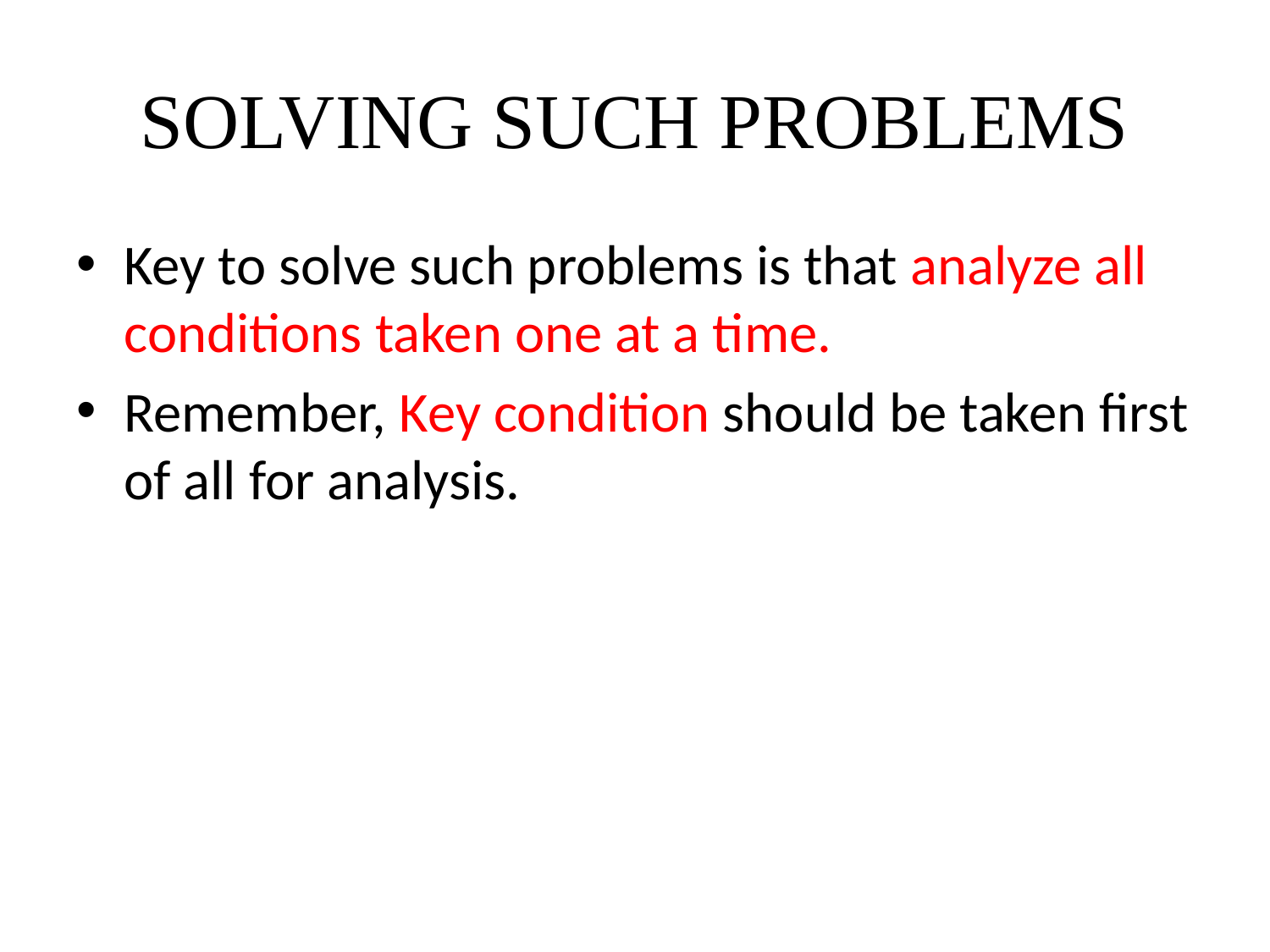

# SOLVING SUCH PROBLEMS
Key to solve such problems is that analyze all conditions taken one at a time.
Remember, Key condition should be taken first of all for analysis.